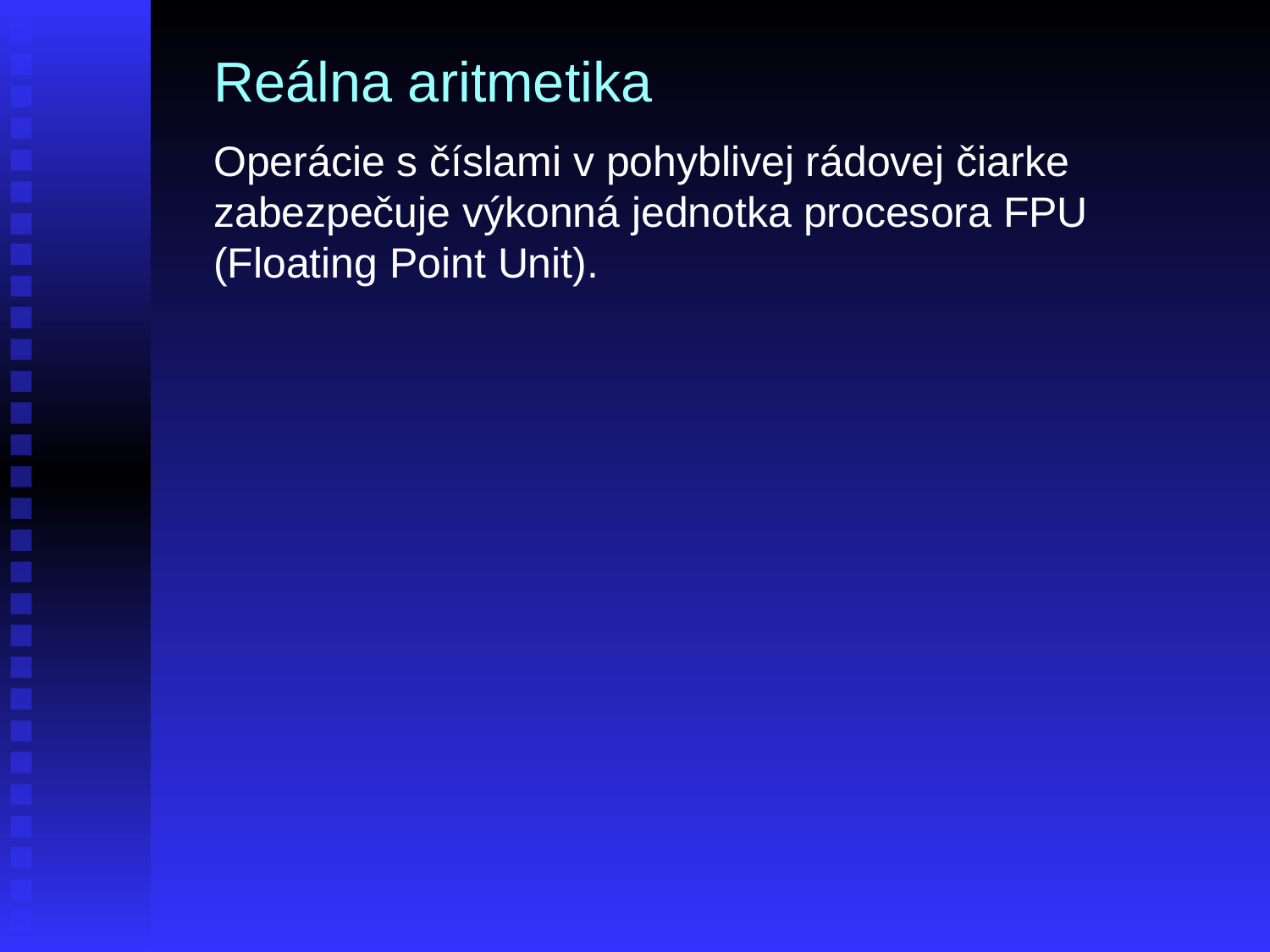

# Reálna aritmetika
Operácie s číslami v pohyblivej rádovej čiarke zabezpečuje výkonná jednotka procesora FPU (Floating Point Unit).